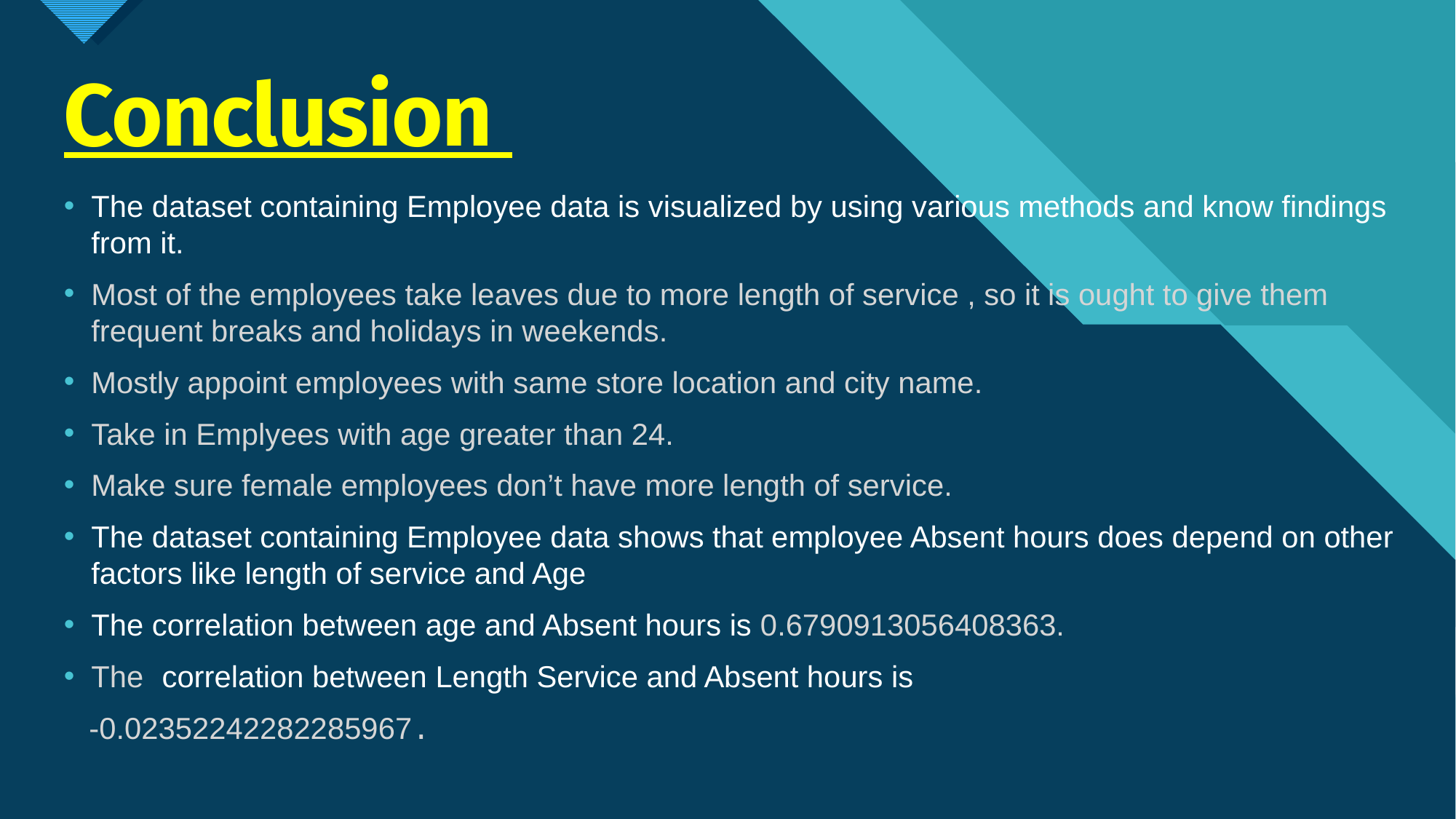

# Conclusion
The dataset containing Employee data is visualized by using various methods and know findings from it.
Most of the employees take leaves due to more length of service , so it is ought to give them frequent breaks and holidays in weekends.
Mostly appoint employees with same store location and city name.
Take in Emplyees with age greater than 24.
Make sure female employees don’t have more length of service.
The dataset containing Employee data shows that employee Absent hours does depend on other factors like length of service and Age
The correlation between age and Absent hours is 0.6790913056408363.
The correlation between Length Service and Absent hours is
   -0.02352242282285967.